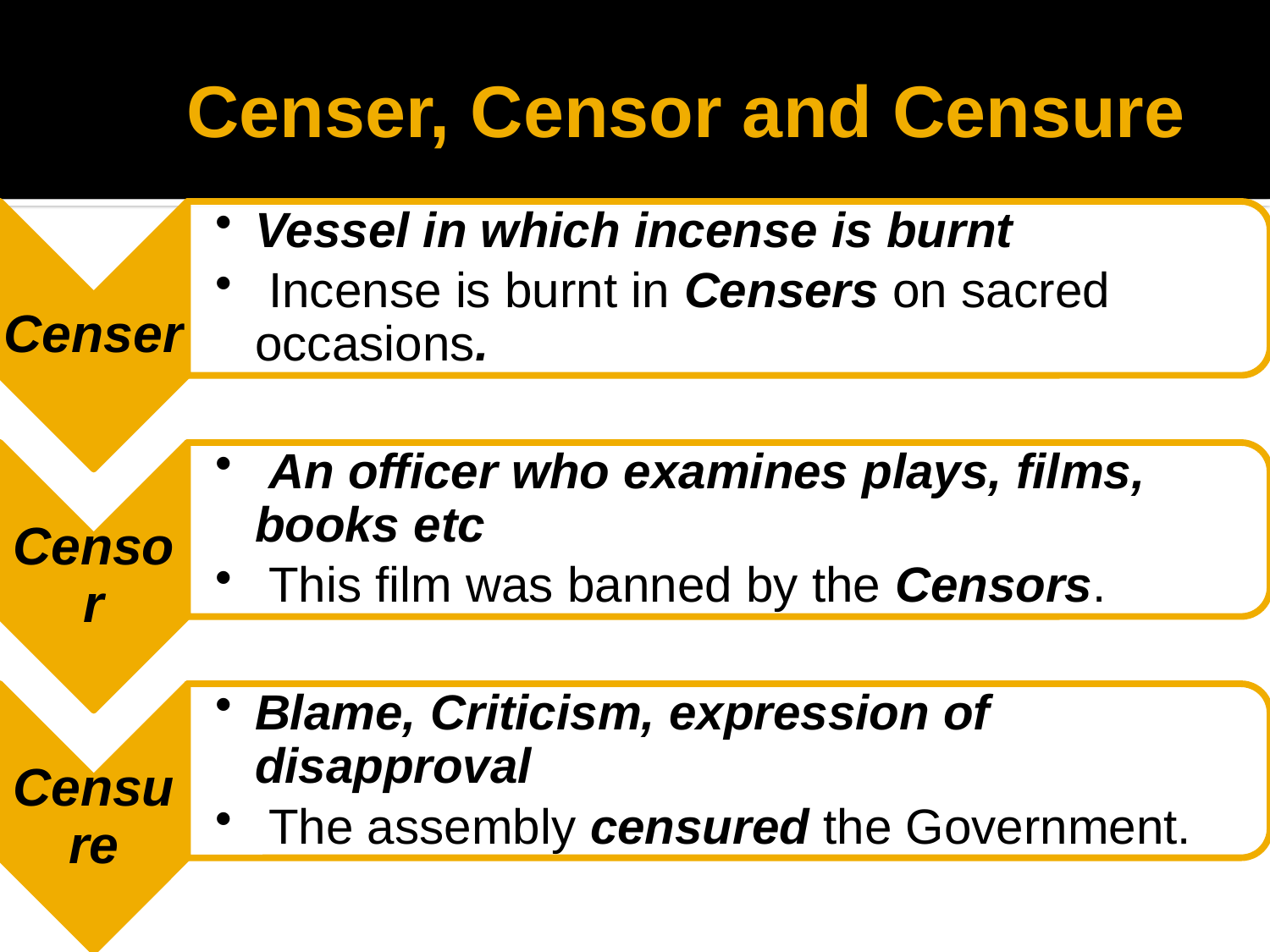

# Censer, Censor and Censure
Censer
Vessel in which incense is burnt
 Incense is burnt in Censers on sacred occasions.
Censor
 An officer who examines plays, films, books etc
 This film was banned by the Censors.
Censure
Blame, Criticism, expression of disapproval
 The assembly censured the Government.